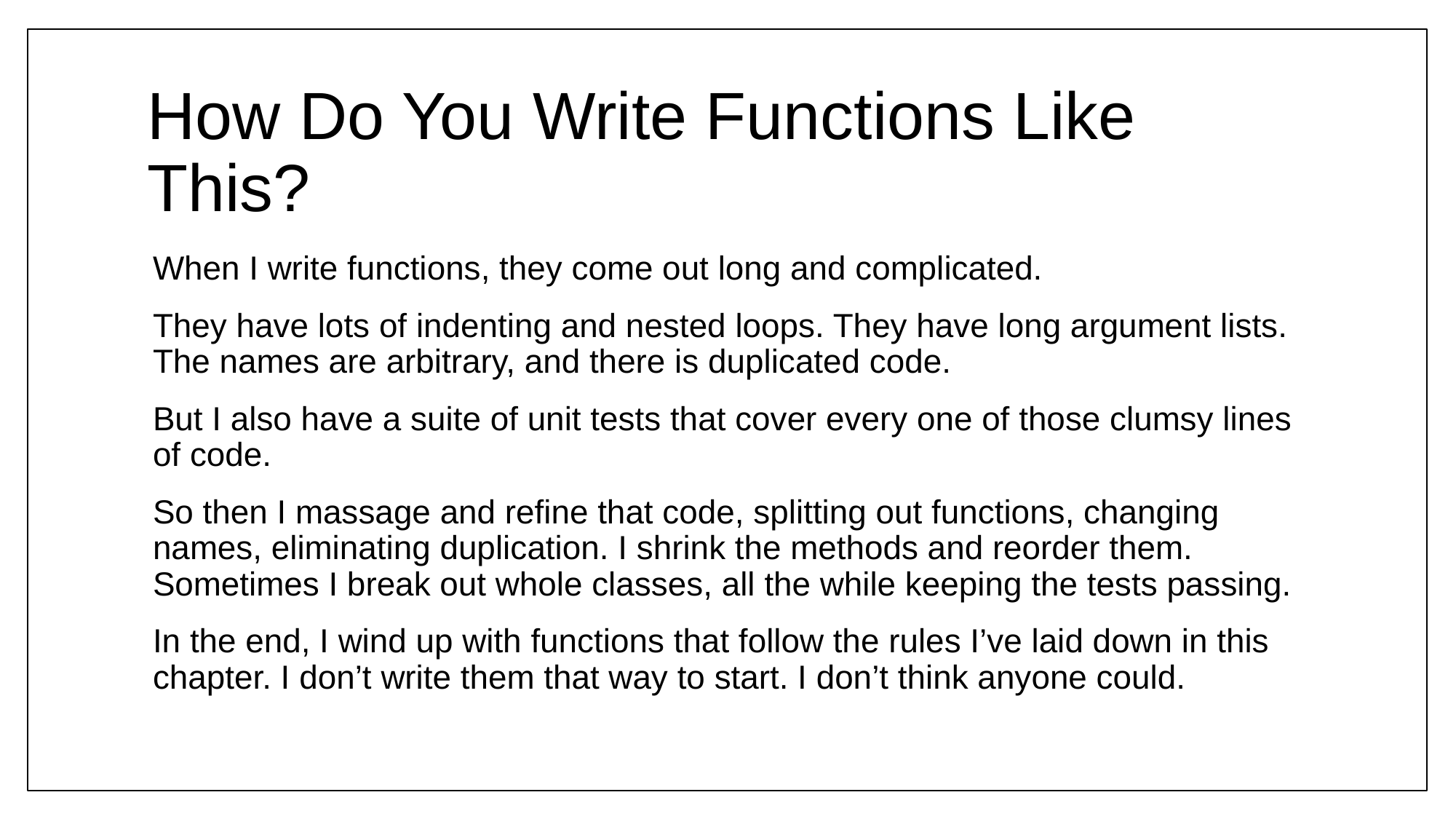

# How Do You Write Functions Like This?
When I write functions, they come out long and complicated.
They have lots of indenting and nested loops. They have long argument lists. The names are arbitrary, and there is duplicated code.
But I also have a suite of unit tests that cover every one of those clumsy lines of code.
So then I massage and reﬁne that code, splitting out functions, changing names, eliminating duplication. I shrink the methods and reorder them. Sometimes I break out whole classes, all the while keeping the tests passing.
In the end, I wind up with functions that follow the rules I’ve laid down in this chapter. I don’t write them that way to start. I don’t think anyone could.